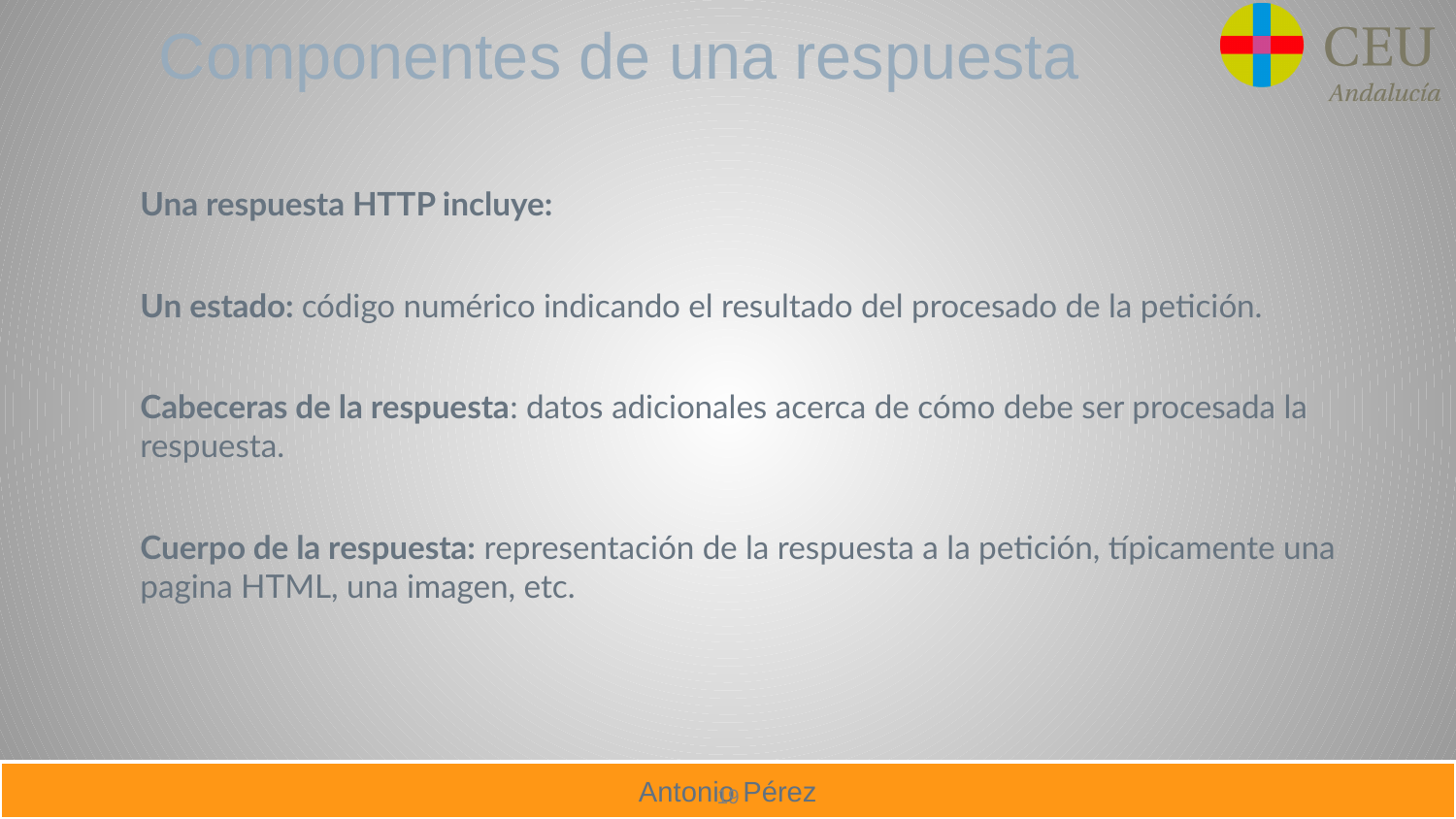

# Componentes de una respuesta
Una respuesta HTTP incluye:

Un estado: código numérico indicando el resultado del procesado de la petición.

Cabeceras de la respuesta: datos adicionales acerca de cómo debe ser procesada la respuesta.

Cuerpo de la respuesta: representación de la respuesta a la petición, típicamente una pagina HTML, una imagen, etc.
19